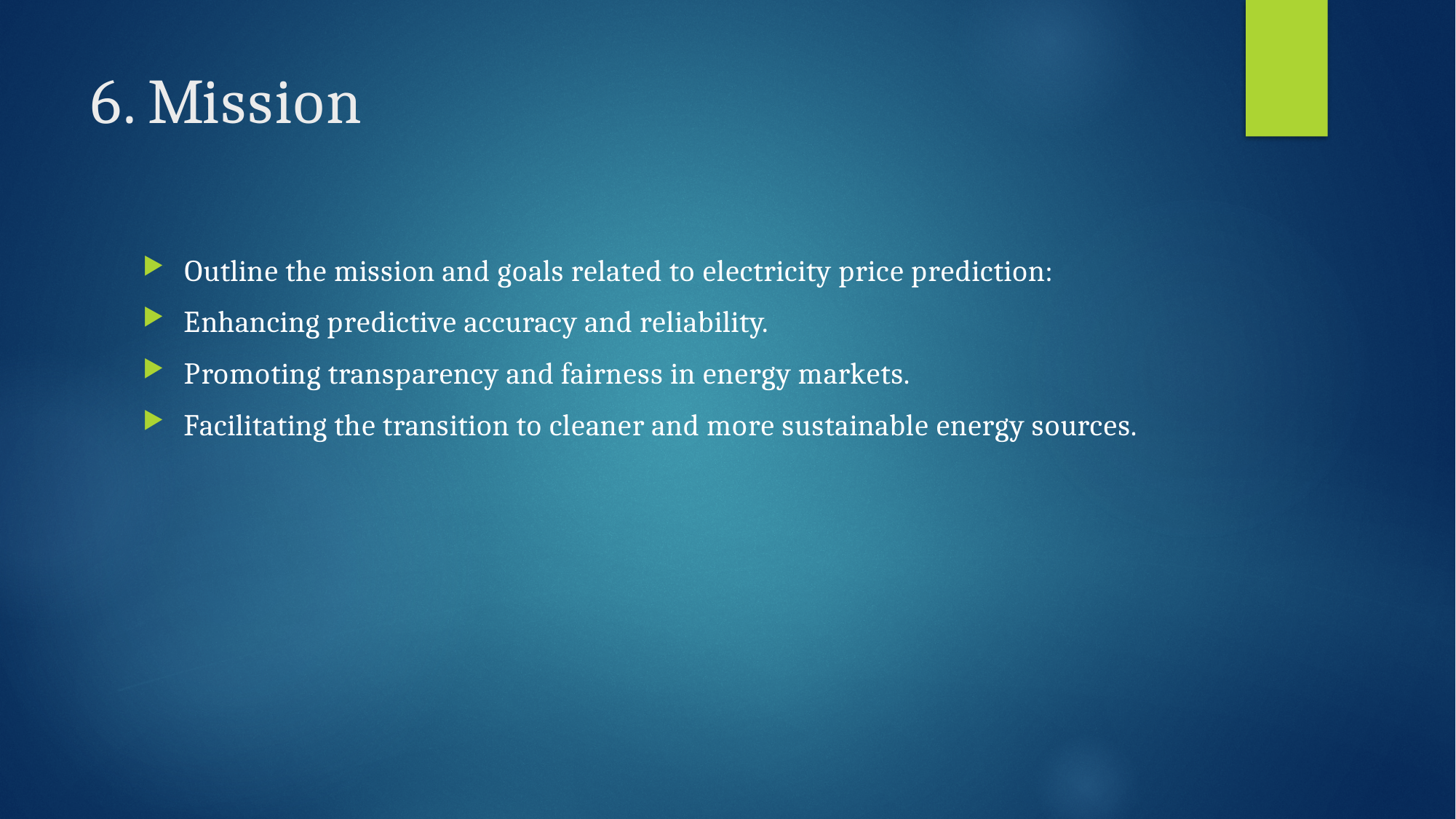

# 6. Mission
Outline the mission and goals related to electricity price prediction:
Enhancing predictive accuracy and reliability.
Promoting transparency and fairness in energy markets.
Facilitating the transition to cleaner and more sustainable energy sources.